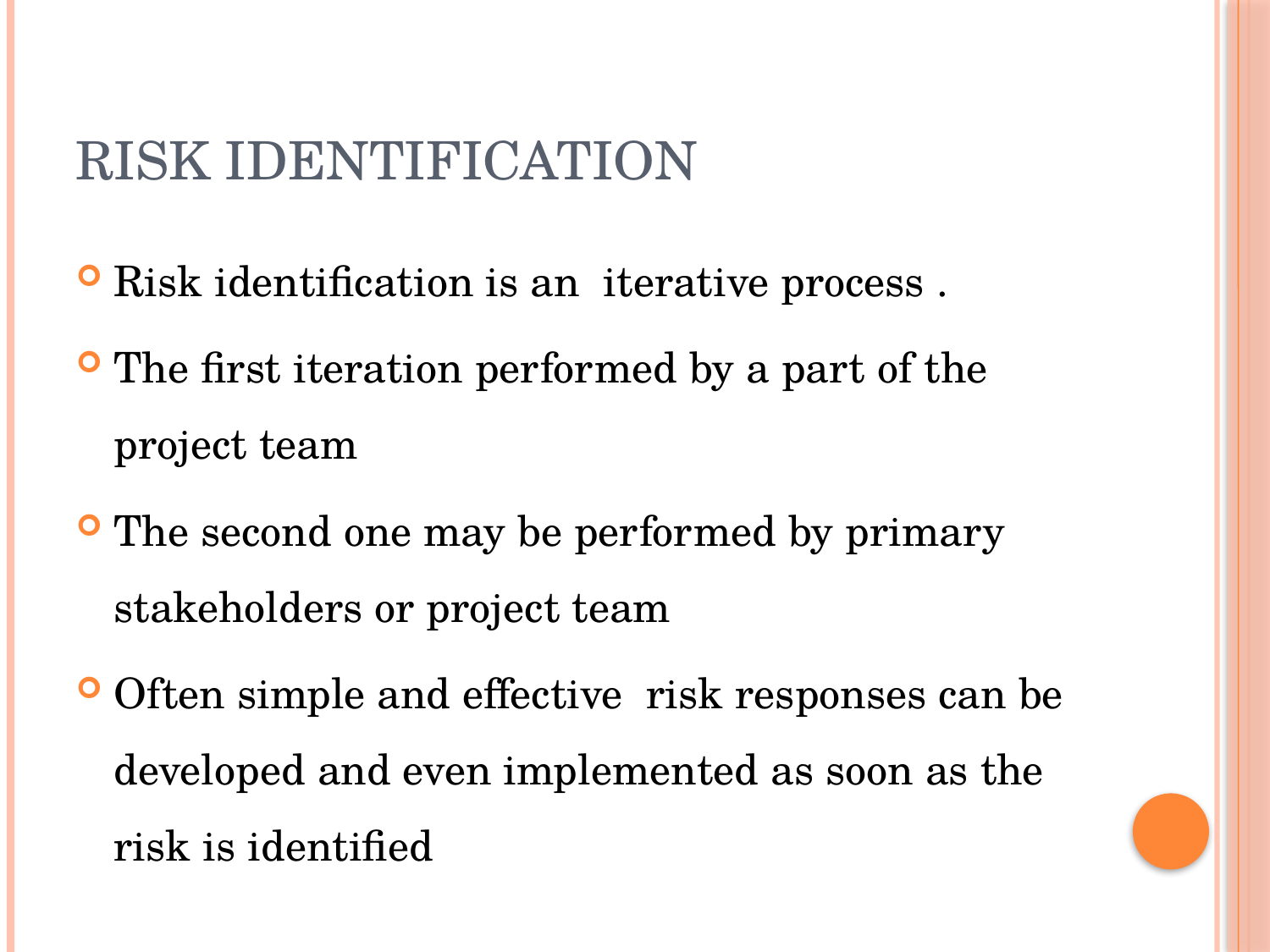

# Risk Identification
Risk identification is an  iterative process .
The first iteration performed by a part of the project team
The second one may be performed by primary stakeholders or project team
Often simple and effective  risk responses can be developed and even implemented as soon as the risk is identified